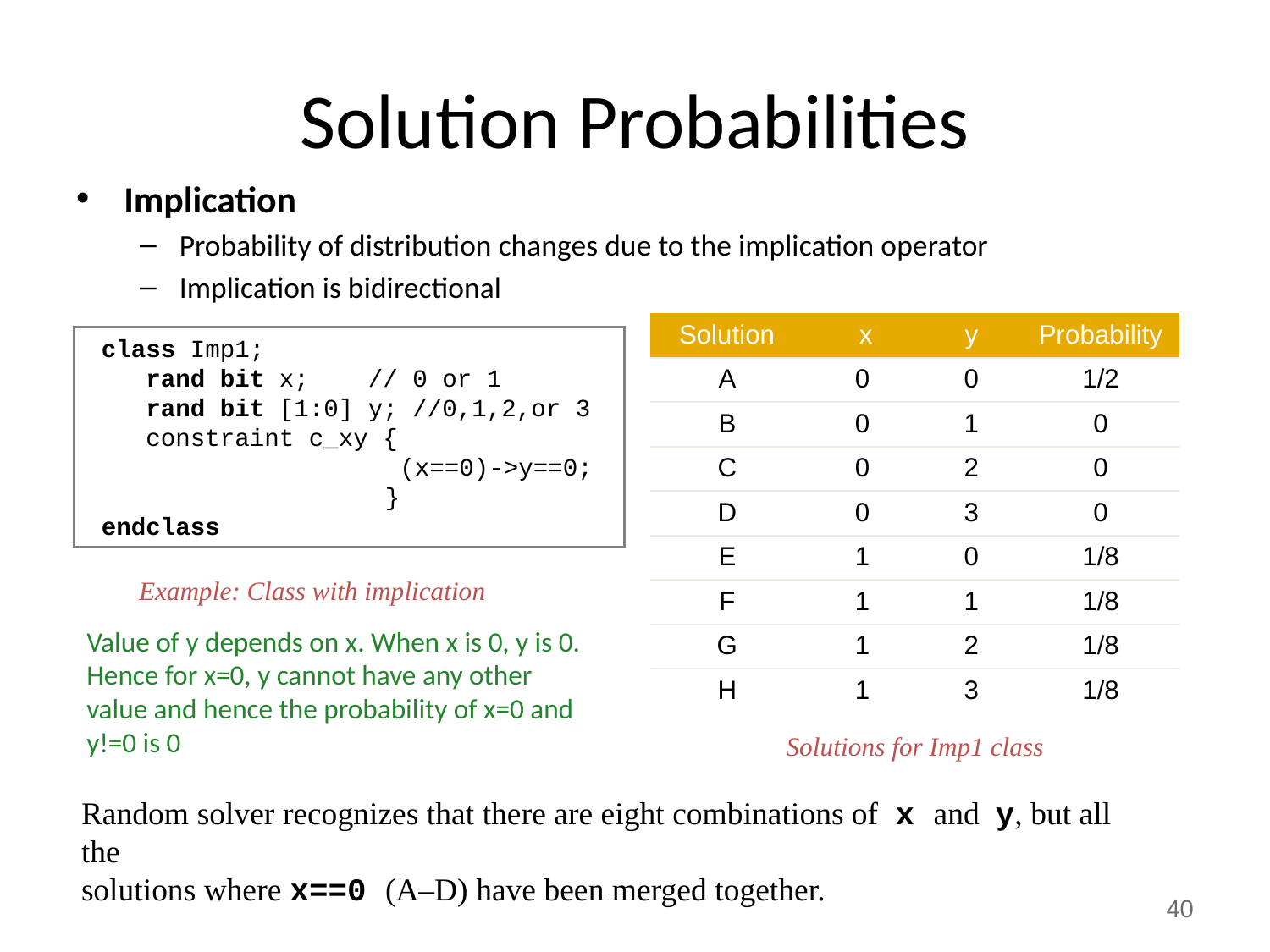

# Solution Probabilities
Implication
Probability of distribution changes due to the implication operator
Implication is bidirectional

| Solution | x | y | Probability |
| --- | --- | --- | --- |
| A | 0 | 0 | 1/2 |
| B | 0 | 1 | 0 |
| C | 0 | 2 | 0 |
| D | 0 | 3 | 0 |
| E | 1 | 0 | 1/8 |
| F | 1 | 1 | 1/8 |
| G | 1 | 2 | 1/8 |
| H | 1 | 3 | 1/8 |
 class Imp1;
    rand bit x;    // 0 or 1
    rand bit [1:0] y; //0,1,2,or 3
    constraint c_xy {
		    (x==0)->y==0;
		   }
 endclass
Example: Class with implication
Value of y depends on x. When x is 0, y is 0. Hence for x=0, y cannot have any other value and hence the probability of x=0 and y!=0 is 0
Solutions for Imp1 class
Random solver recognizes that there are eight combinations of  x and  y, but all the
solutions where x==0 (A–D) have been merged together.
40